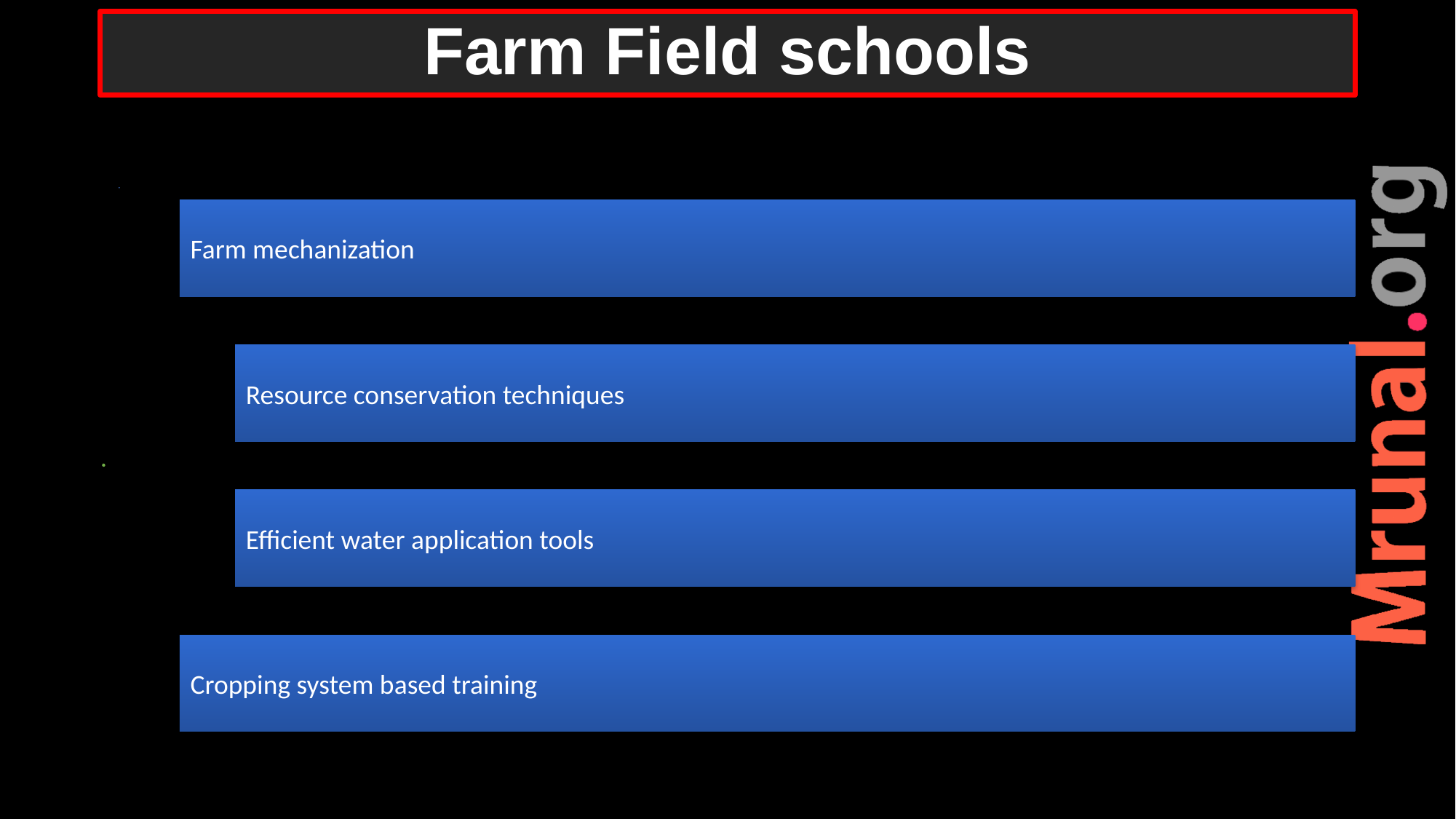

# Farm Field schools
Farm mechanization
Resource conservation techniques
Efficient water application tools
Cropping system based training